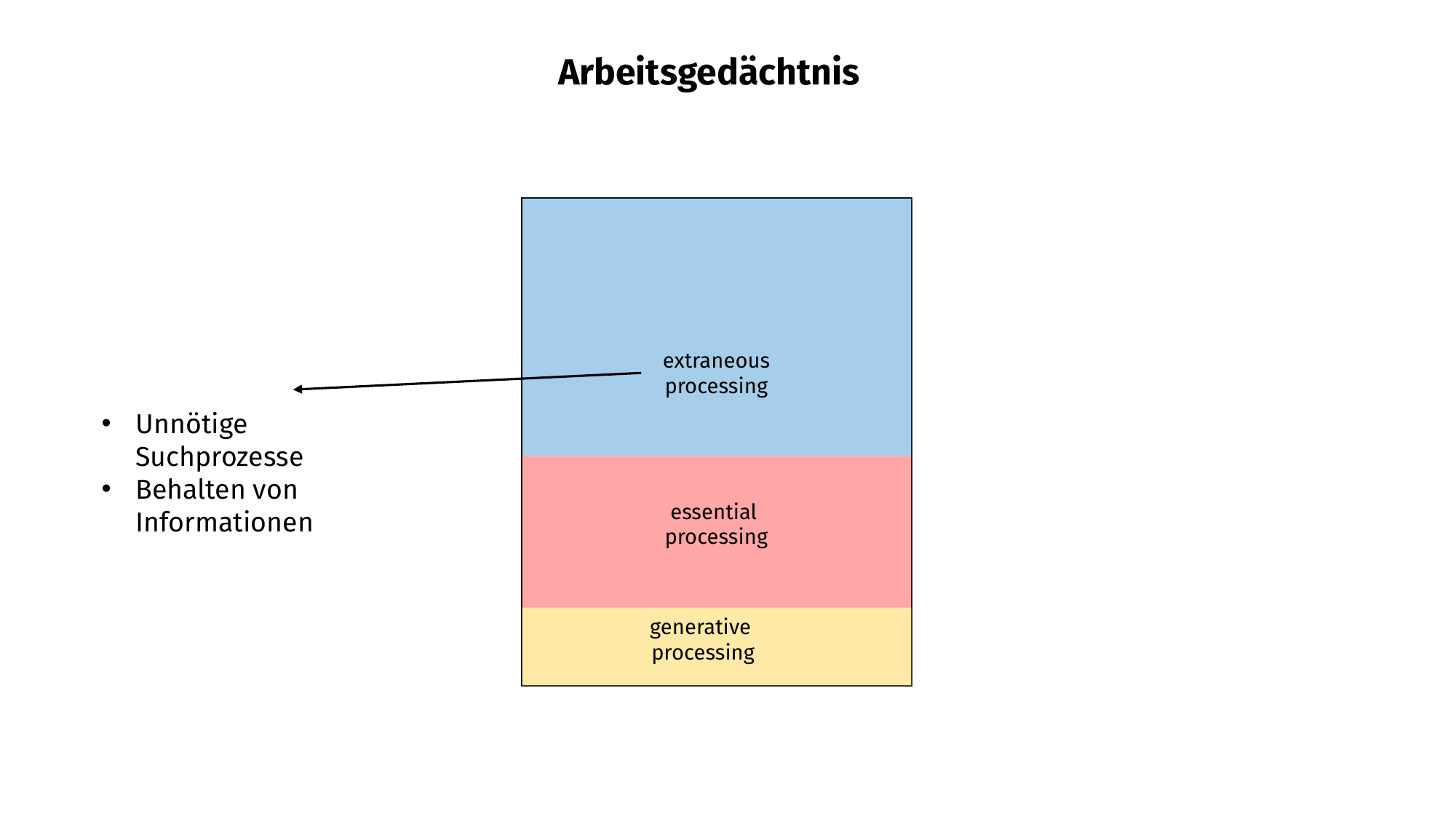

Arbeitsgedächtnis

extraneous processing
Unnötige Suchprozesse
Behalten von Informationen

essential
processing

generative
processing